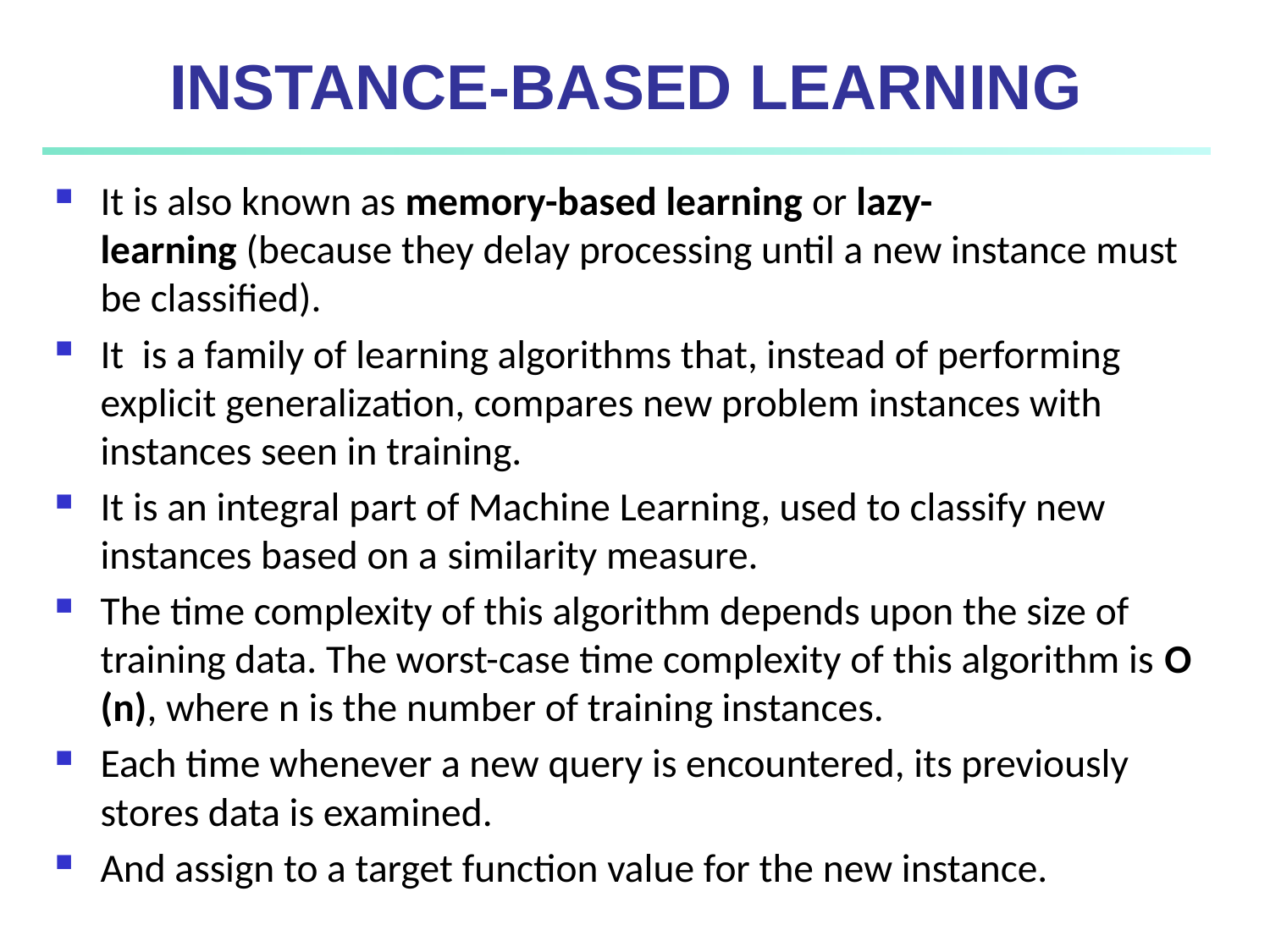

# INSTANCE-BASED LEARNING
It is also known as memory-based learning or lazy-learning (because they delay processing until a new instance must be classified).
It  is a family of learning algorithms that, instead of performing explicit generalization, compares new problem instances with instances seen in training.
It is an integral part of Machine Learning, used to classify new instances based on a similarity measure.
The time complexity of this algorithm depends upon the size of training data. The worst-case time complexity of this algorithm is O (n), where n is the number of training instances.
Each time whenever a new query is encountered, its previously stores data is examined.
And assign to a target function value for the new instance.